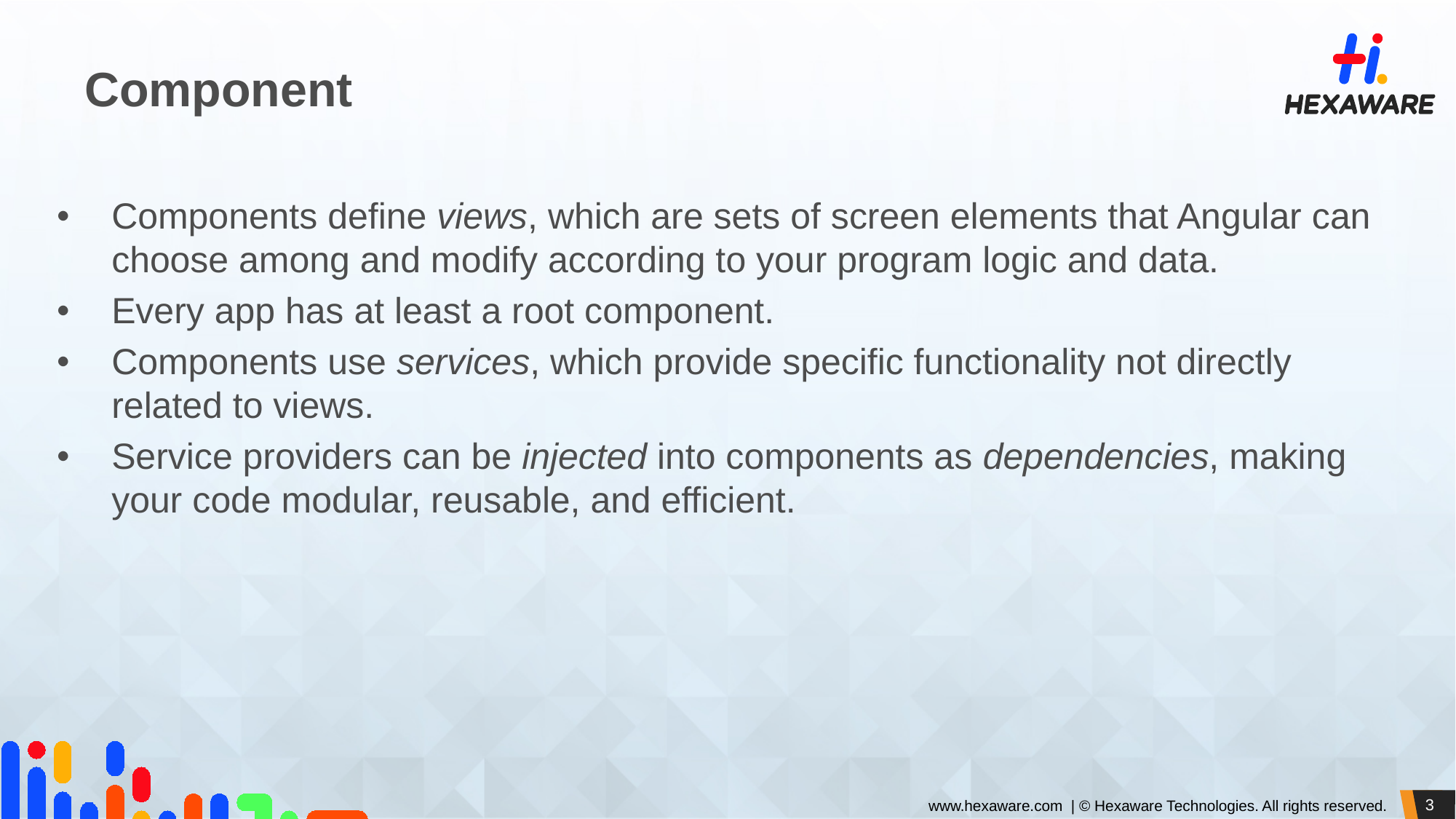

# Component
Components define views, which are sets of screen elements that Angular can choose among and modify according to your program logic and data.
Every app has at least a root component.
Components use services, which provide specific functionality not directly related to views.
Service providers can be injected into components as dependencies, making your code modular, reusable, and efficient.